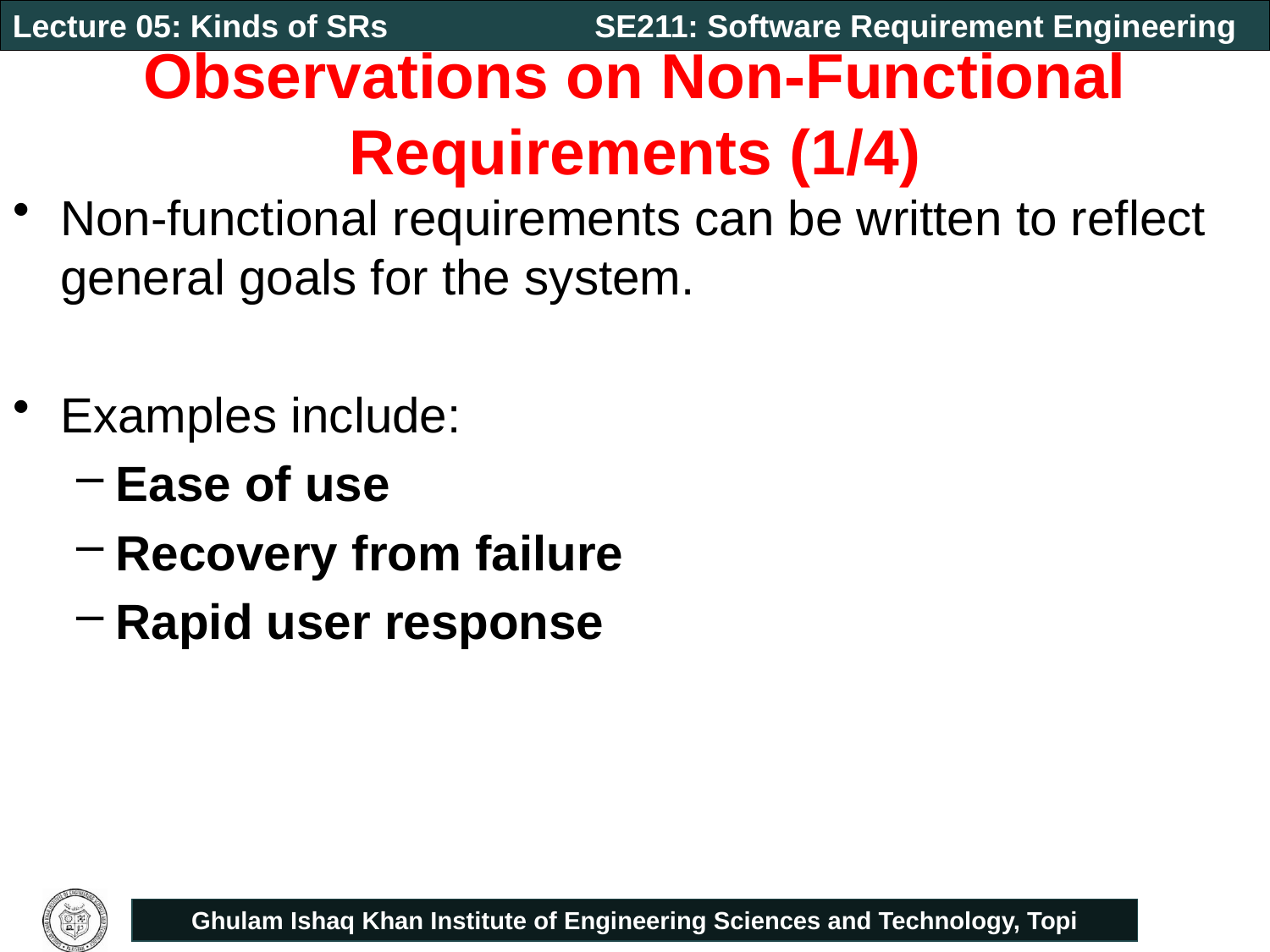

# Observations on Non-Functional Requirements (1/4)
Non-functional requirements can be written to reflect general goals for the system.

Examples include:
Ease of use
Recovery from failure
Rapid user response